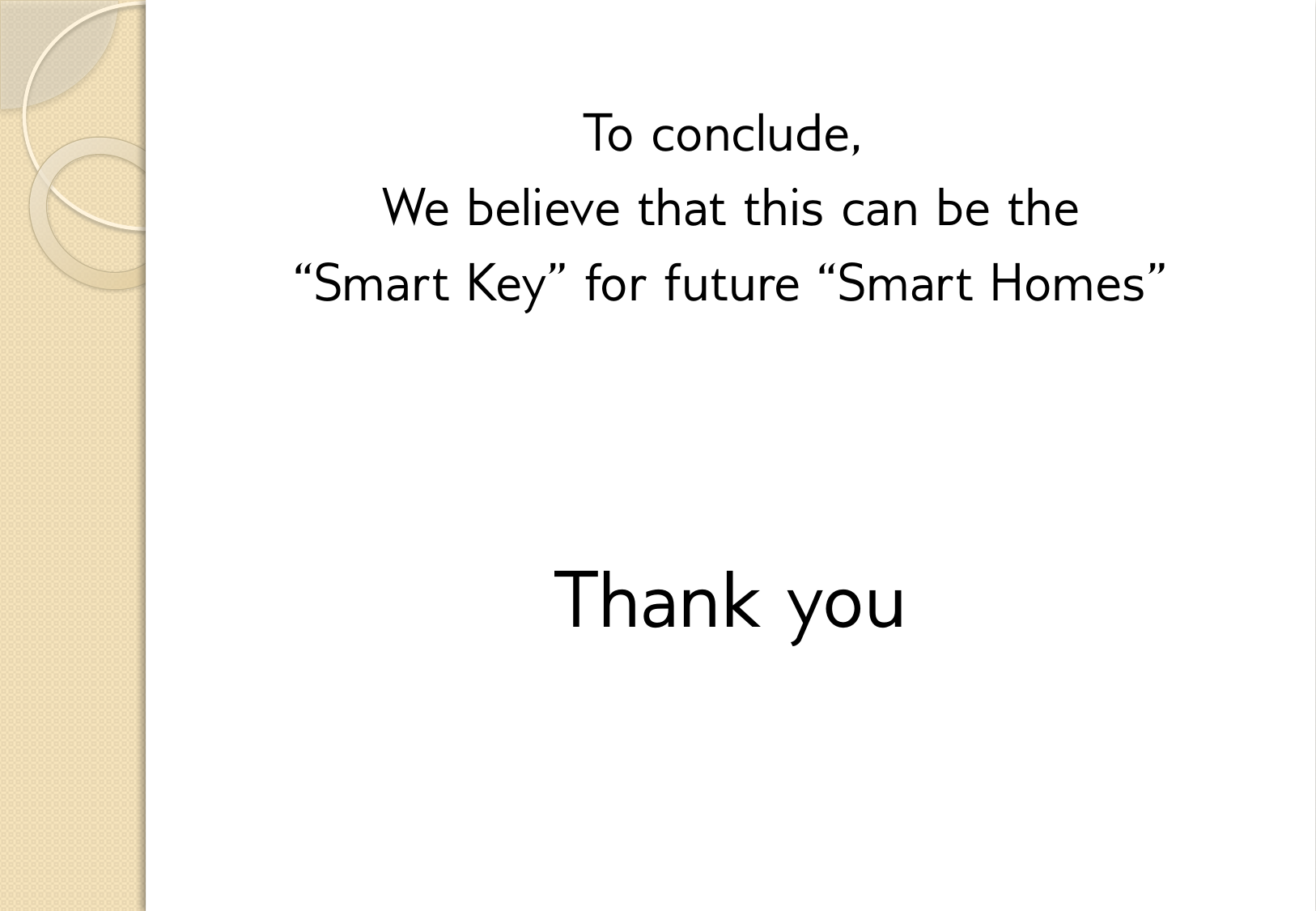

To conclude,
We believe that this can be the
“Smart Key” for future “Smart Homes”

Thank you